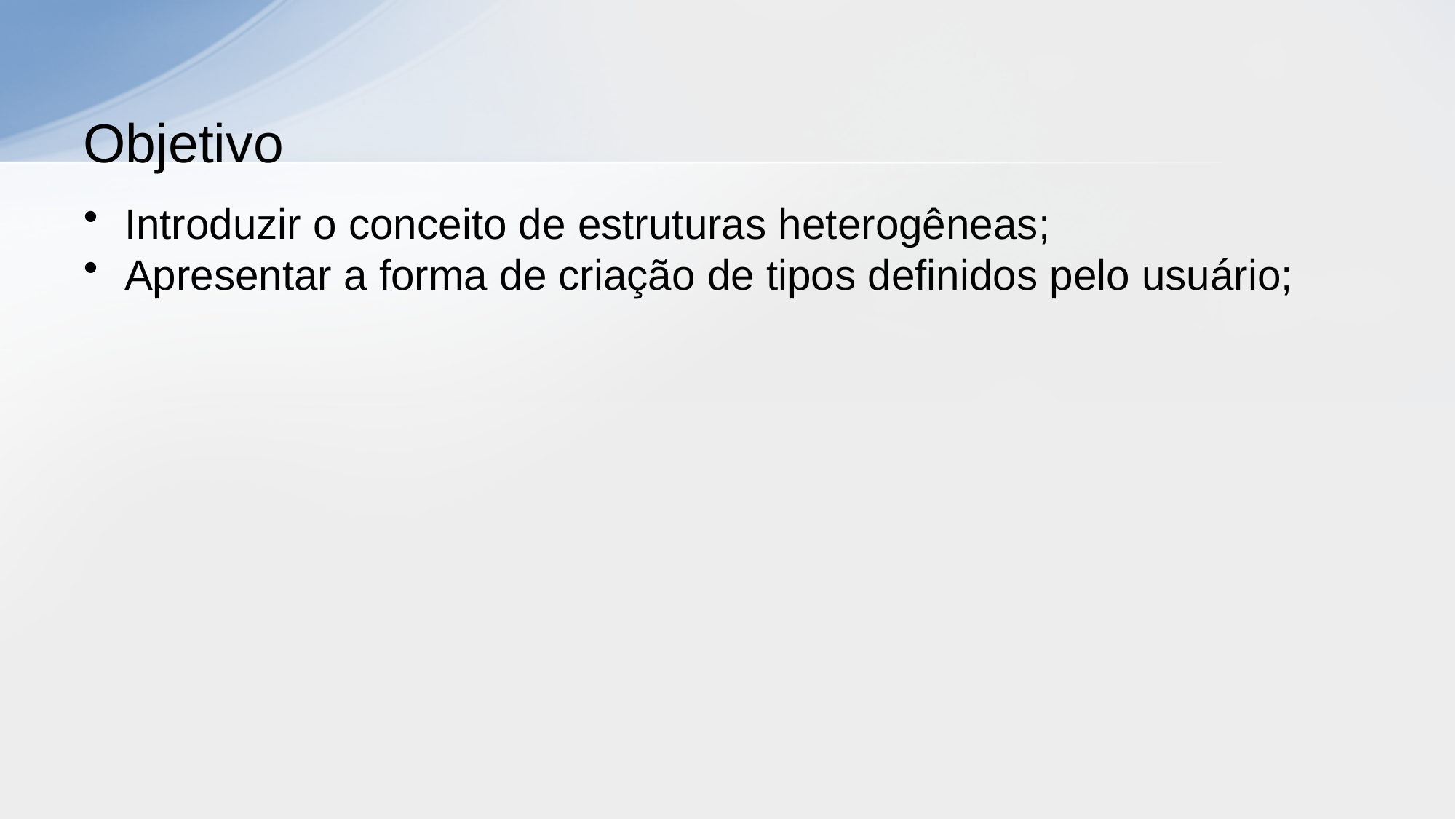

# Objetivo
Introduzir o conceito de estruturas heterogêneas;
Apresentar a forma de criação de tipos definidos pelo usuário;